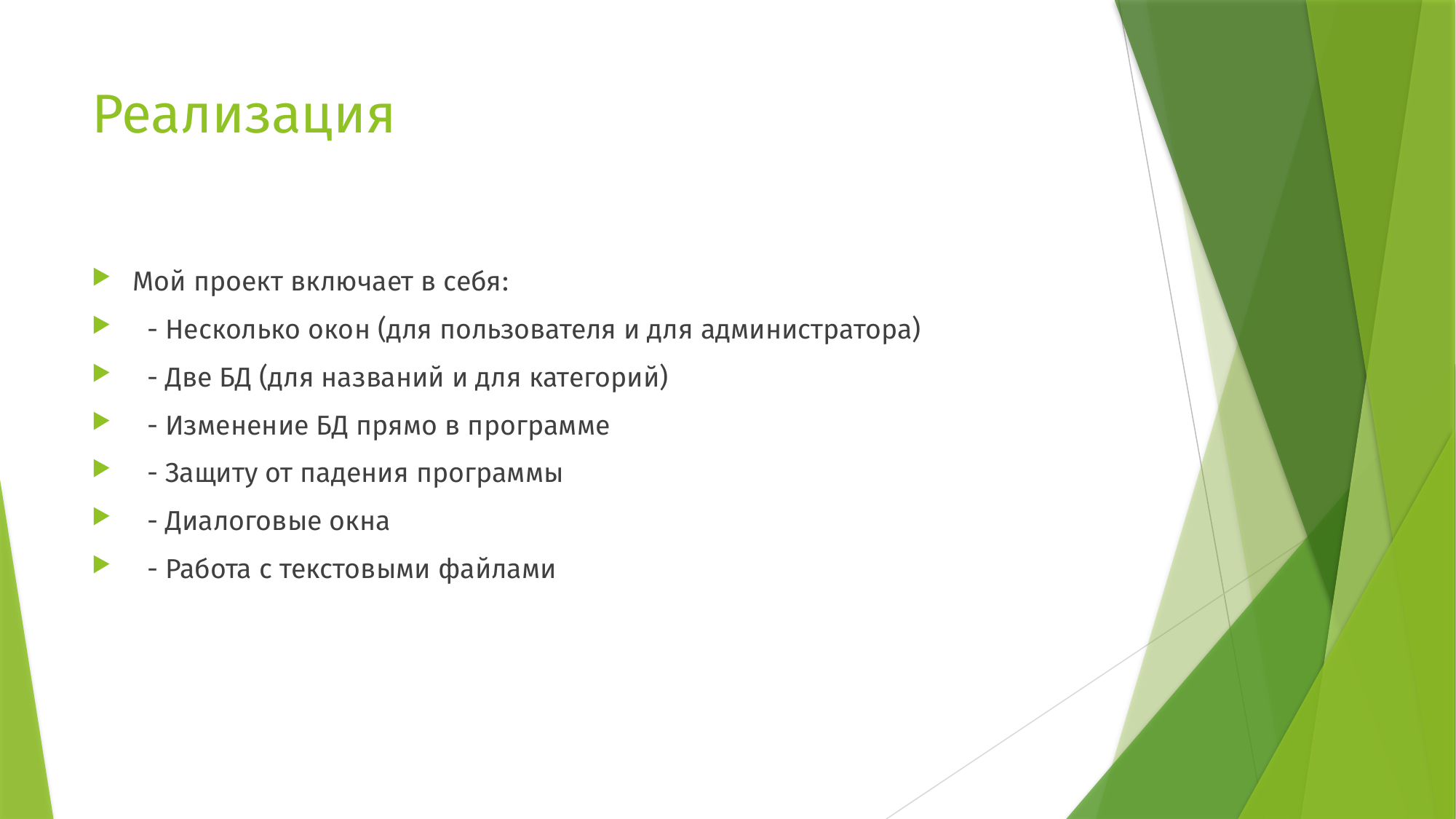

# Реализация
Мой проект включает в себя:
  - Несколько окон (для пользователя и для администратора)
  - Две БД (для названий и для категорий)
  - Изменение БД прямо в программе
  - Защиту от падения программы
  - Диалоговые окна
  - Работа с текстовыми файлами